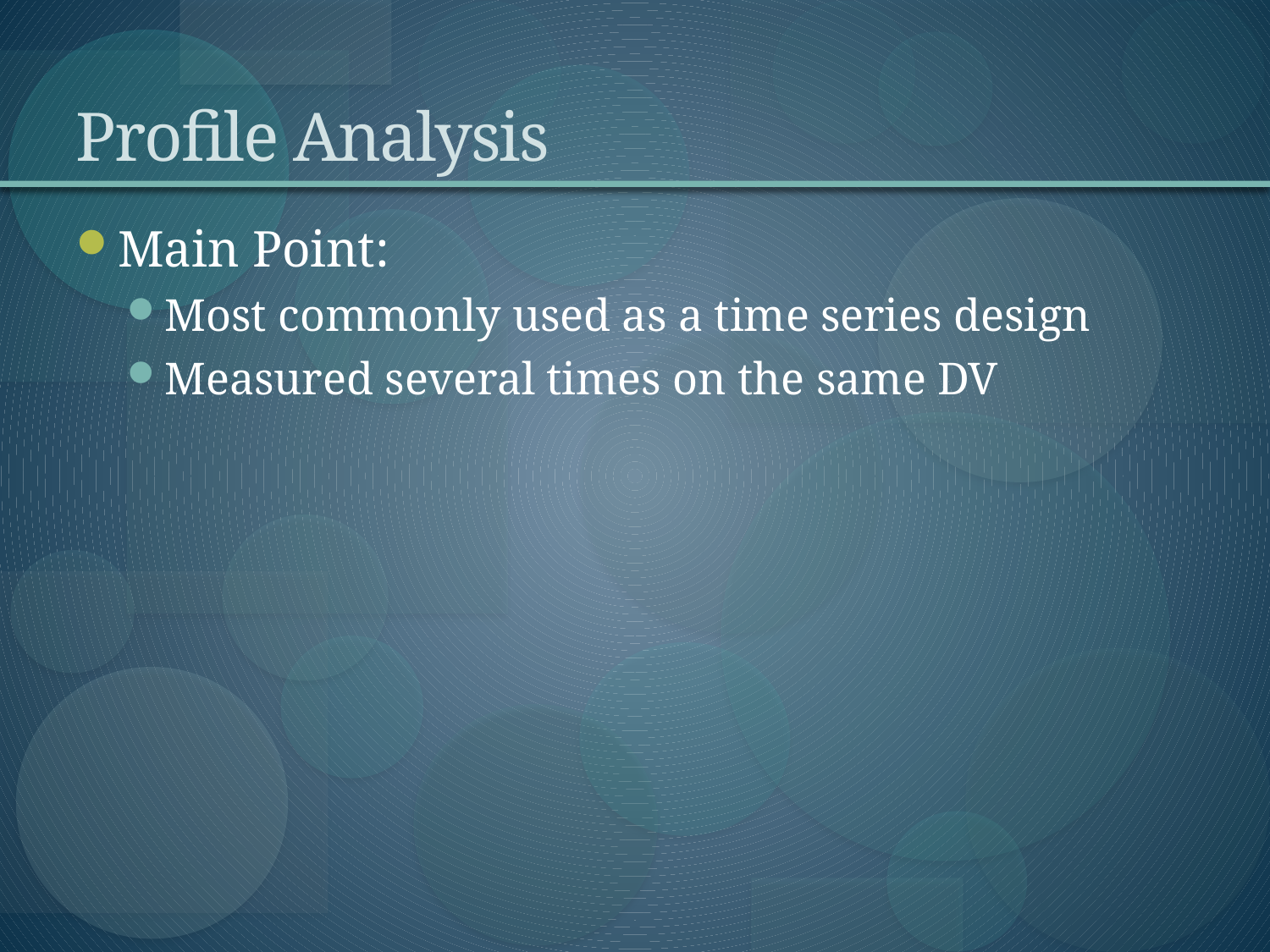

# Profile Analysis
Main Point:
Most commonly used as a time series design
Measured several times on the same DV